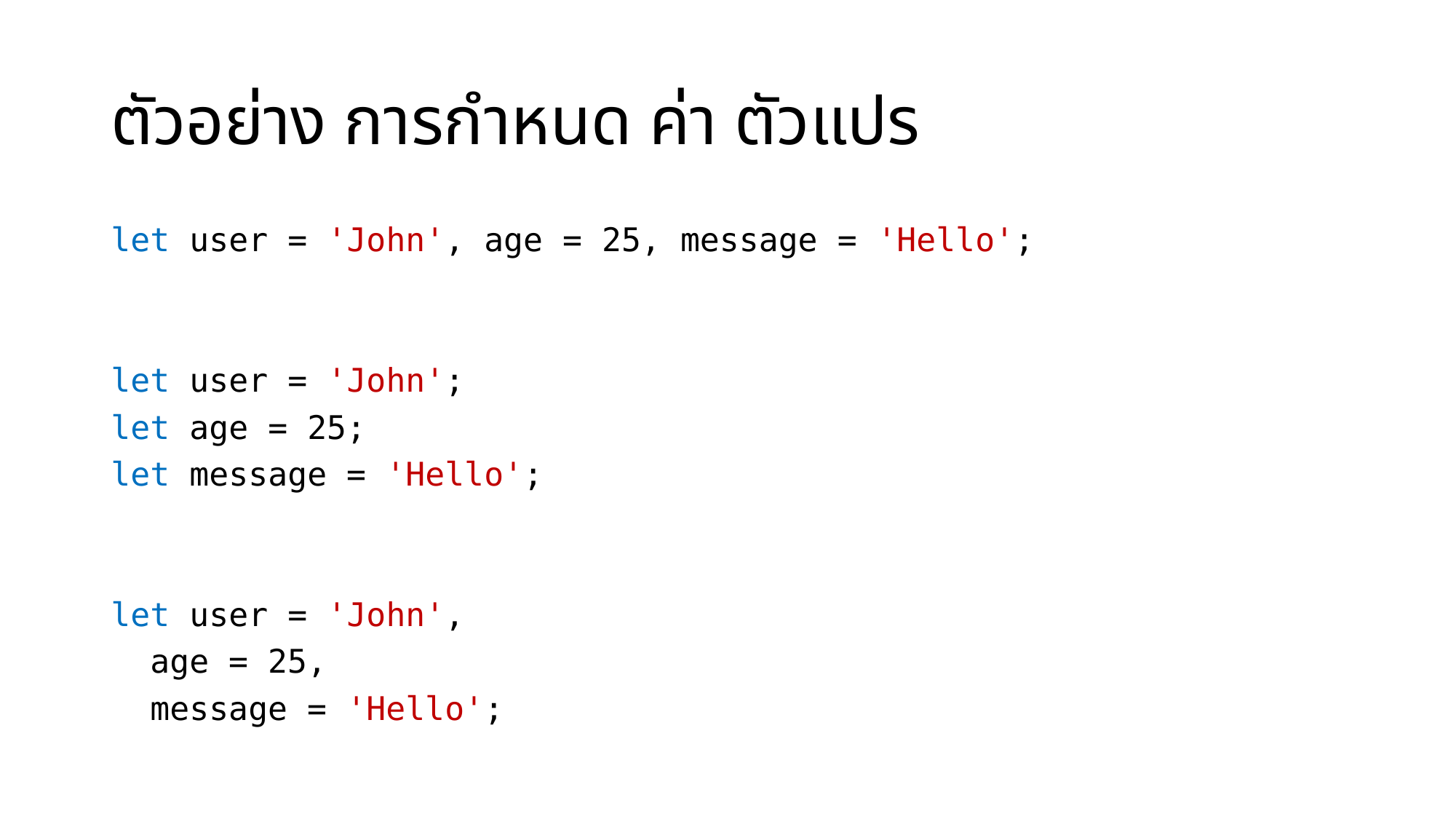

# ตัวอย่าง การกำหนด ค่า ตัวแปร
let user = 'John', age = 25, message = 'Hello';

let user = 'John';
let age = 25;
let message = 'Hello';

let user = 'John',
  age = 25,
  message = 'Hello';